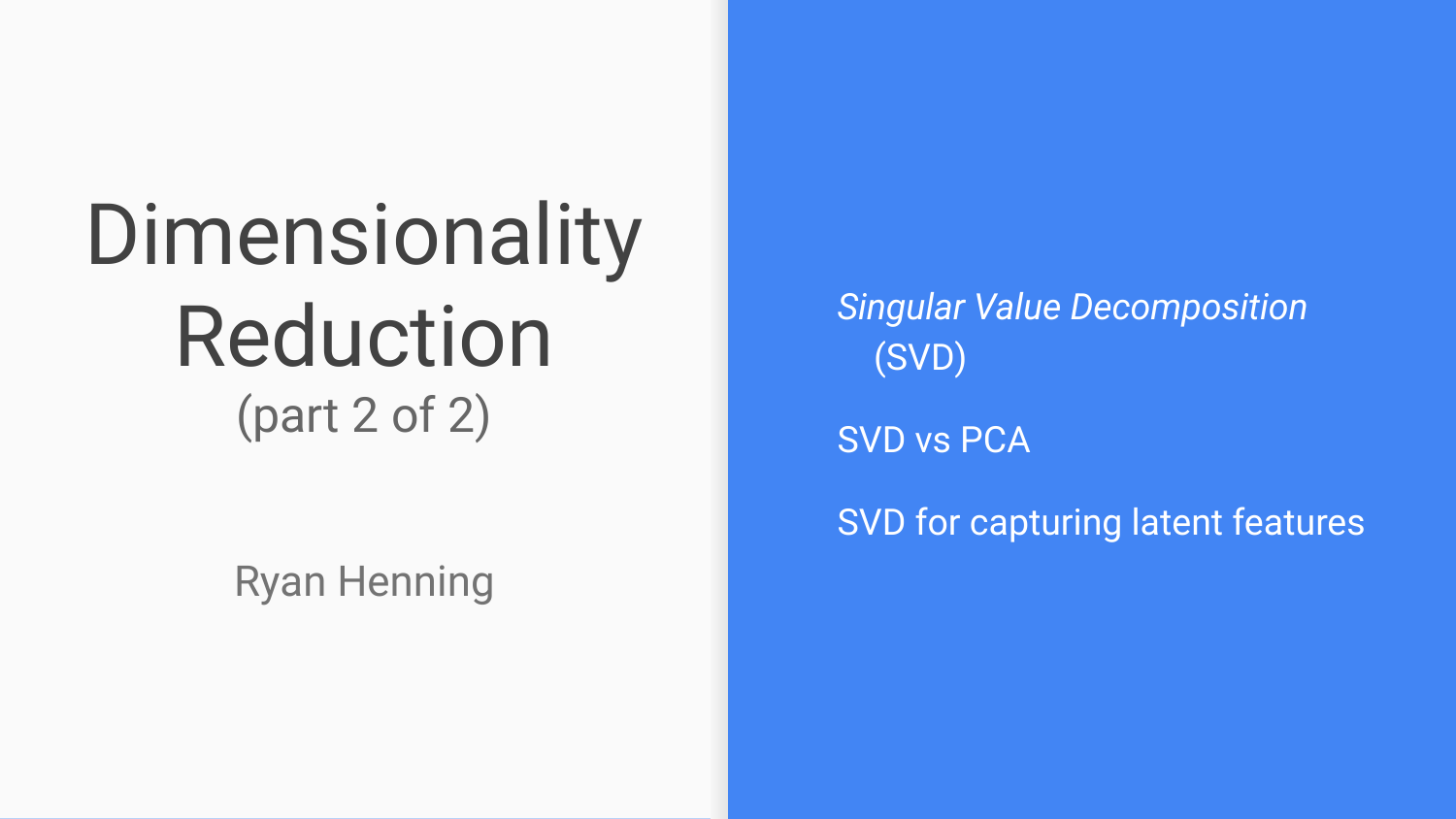

Singular Value Decomposition (SVD)
SVD vs PCA
SVD for capturing latent features
# Dimensionality Reduction
(part 2 of 2)
Ryan Henning